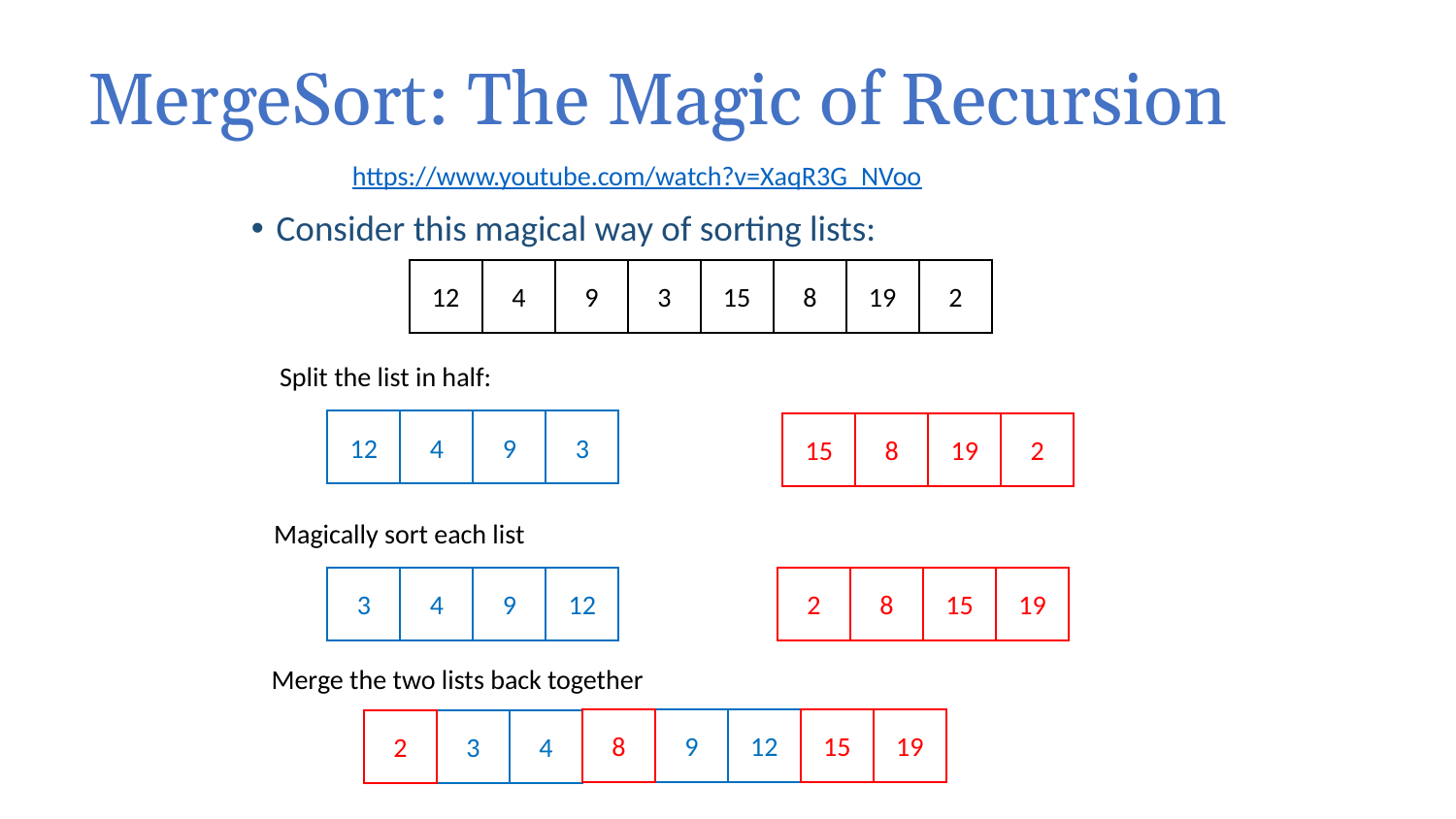

# MergeSort: The Magic of Recursion
https://www.youtube.com/watch?v=XaqR3G_NVoo
Consider this magical way of sorting lists:
12
4
9
3
15
8
19
2
Split the list in half:
12
4
9
3
15
8
19
2
Magically sort each list
3
4
9
12
2
8
15
19
Merge the two lists back together
8
9
12
15
19
2
3
4